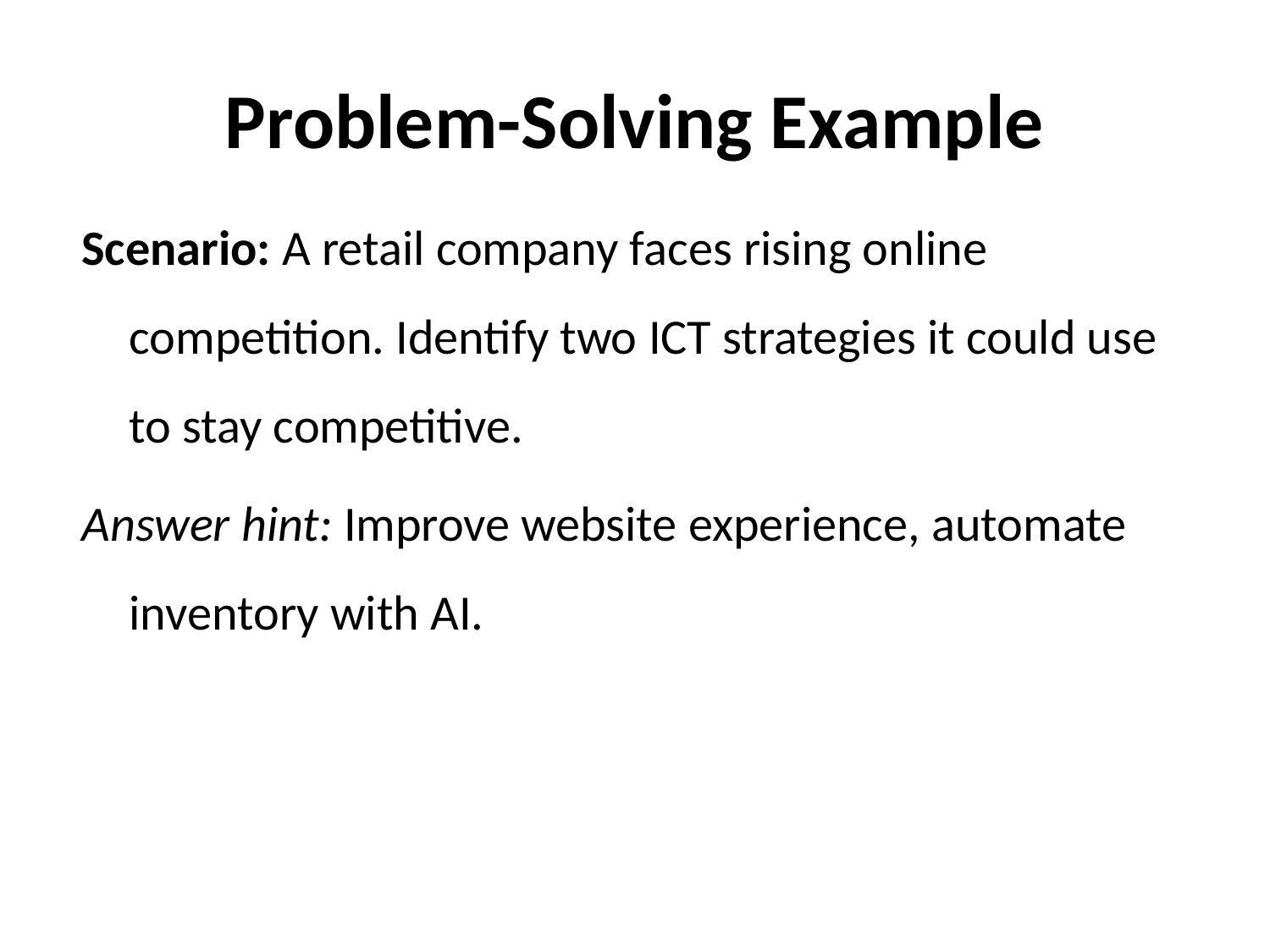

# Problem-Solving Example
Scenario: A retail company faces rising online competition. Identify two ICT strategies it could use to stay competitive.
Answer hint: Improve website experience, automate inventory with AI.